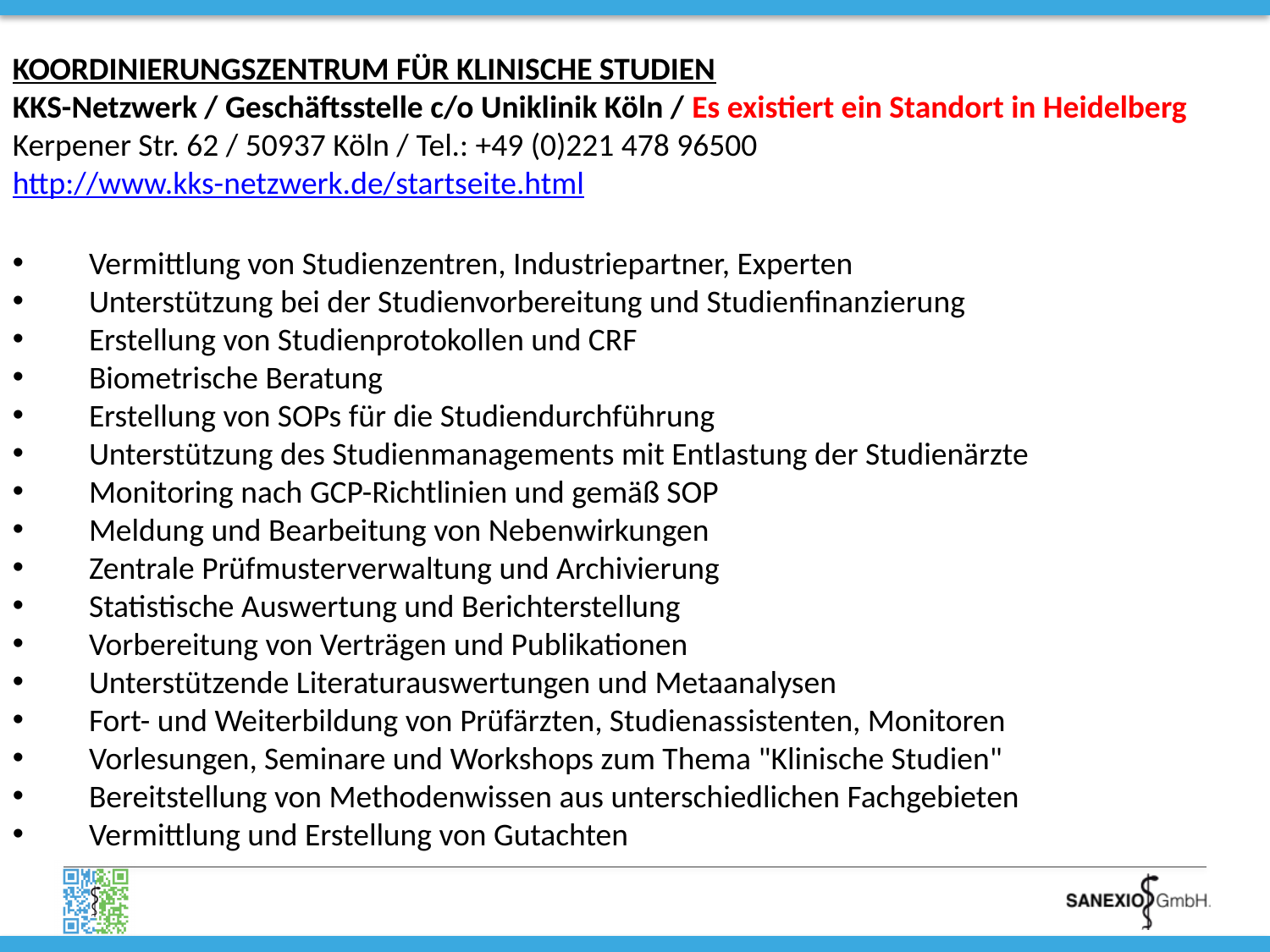

KOORDINIERUNGSZENTRUM FÜR KLINISCHE STUDIEN
KKS-Netzwerk / Geschäftsstelle c/o Uniklinik Köln / Es existiert ein Standort in Heidelberg
Kerpener Str. 62 / 50937 Köln / Tel.: +49 (0)221 478 96500
http://www.kks-netzwerk.de/startseite.html

    Vermittlung von Studienzentren, Industriepartner, Experten
    Unterstützung bei der Studienvorbereitung und Studienfinanzierung
    Erstellung von Studienprotokollen und CRF
    Biometrische Beratung
    Erstellung von SOPs für die Studiendurchführung
    Unterstützung des Studienmanagements mit Entlastung der Studienärzte
    Monitoring nach GCP-Richtlinien und gemäß SOP
    Meldung und Bearbeitung von Nebenwirkungen
    Zentrale Prüfmusterverwaltung und Archivierung
    Statistische Auswertung und Berichterstellung
    Vorbereitung von Verträgen und Publikationen
    Unterstützende Literaturauswertungen und Metaanalysen
    Fort- und Weiterbildung von Prüfärzten, Studienassistenten, Monitoren
    Vorlesungen, Seminare und Workshops zum Thema "Klinische Studien"
    Bereitstellung von Methodenwissen aus unterschiedlichen Fachgebieten
    Vermittlung und Erstellung von Gutachten